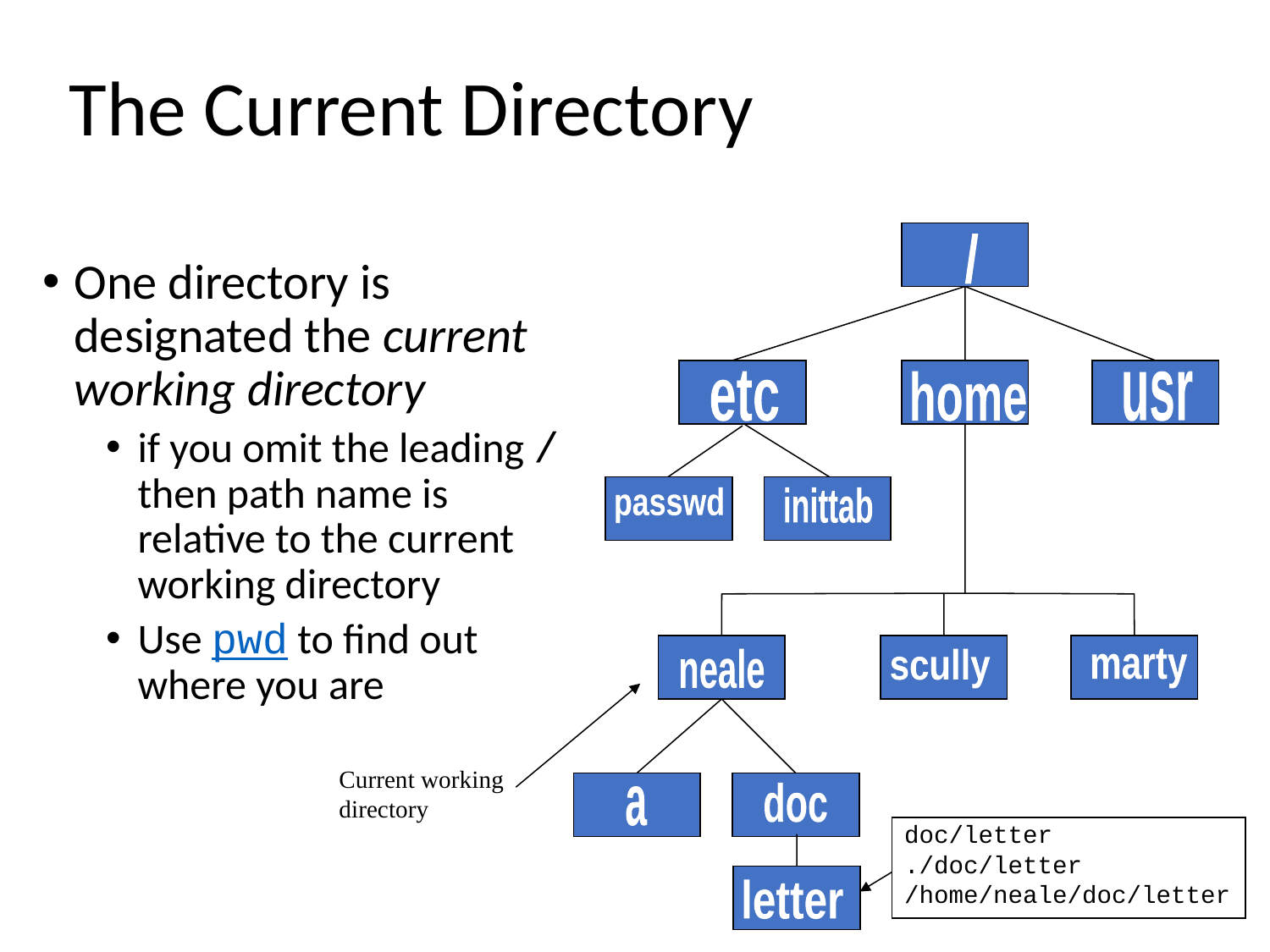

# The Current Directory

/

etc
home
usr

passwd
inittab

neale
scully
marty

Current working directory

doc
a
One directory is designated the current working directory
if you omit the leading / then path name is relative to the current working directory
Use pwd to find out where you are

doc/letter
./doc/letter
/home/neale/doc/letter

letter